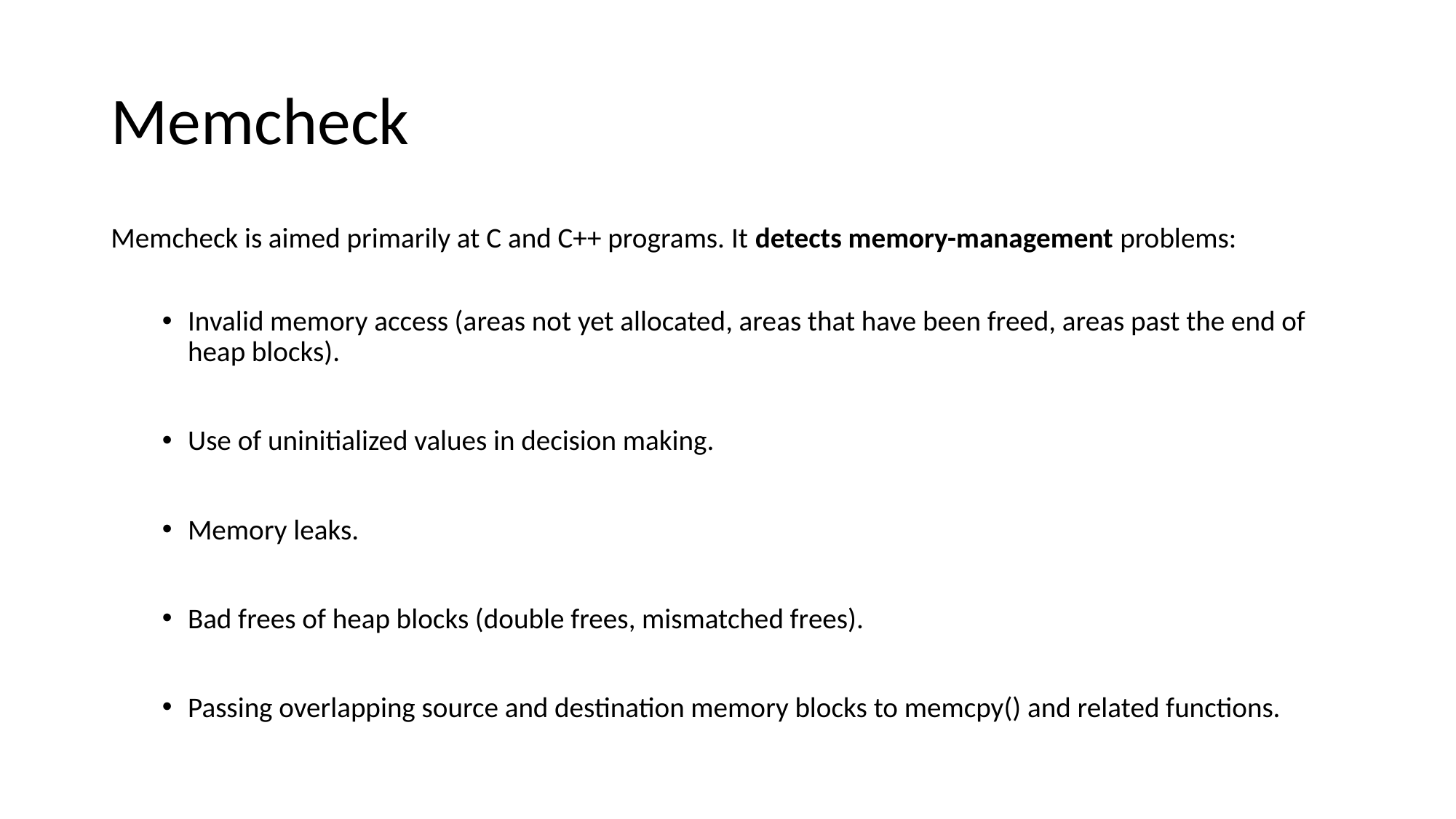

# Memcheck
Memcheck is aimed primarily at C and C++ programs. It detects memory-management problems:

Invalid memory access (areas not yet allocated, areas that have been freed, areas past the end of heap blocks).

Use of uninitialized values in decision making.

Memory leaks.

Bad frees of heap blocks (double frees, mismatched frees).

Passing overlapping source and destination memory blocks to memcpy() and related functions.